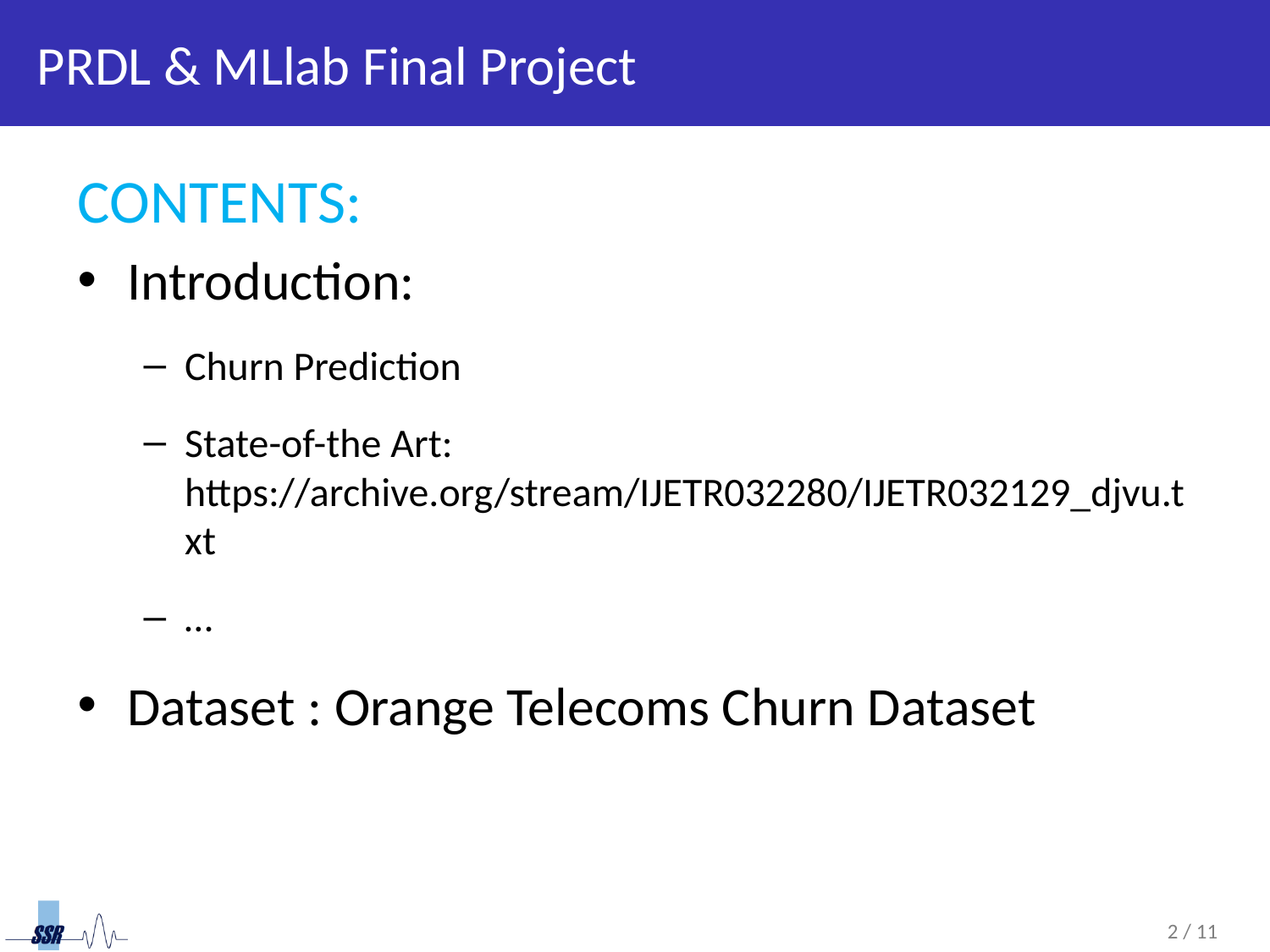

# PRDL & MLlab Final Project
CONTENTS:
Introduction:
Churn Prediction
State-of-the Art: https://archive.org/stream/IJETR032280/IJETR032129_djvu.txt
…
Dataset : Orange Telecoms Churn Dataset